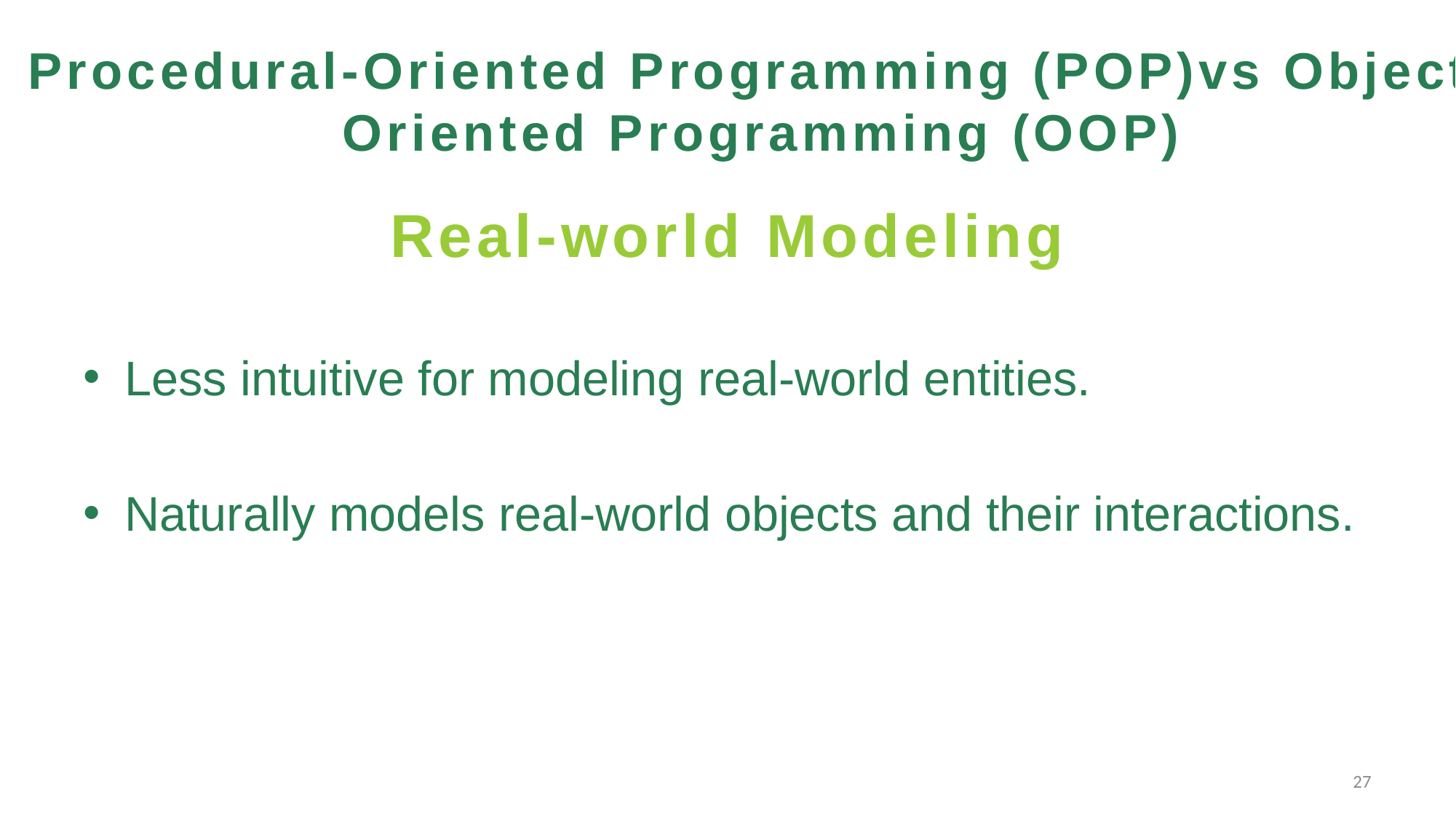

# Procedural-Oriented Programming (POP)vs Object-Oriented Programming (OOP)
Real-world Modeling

Less intuitive for modeling real-world entities.

Naturally models real-world objects and their interactions.

27